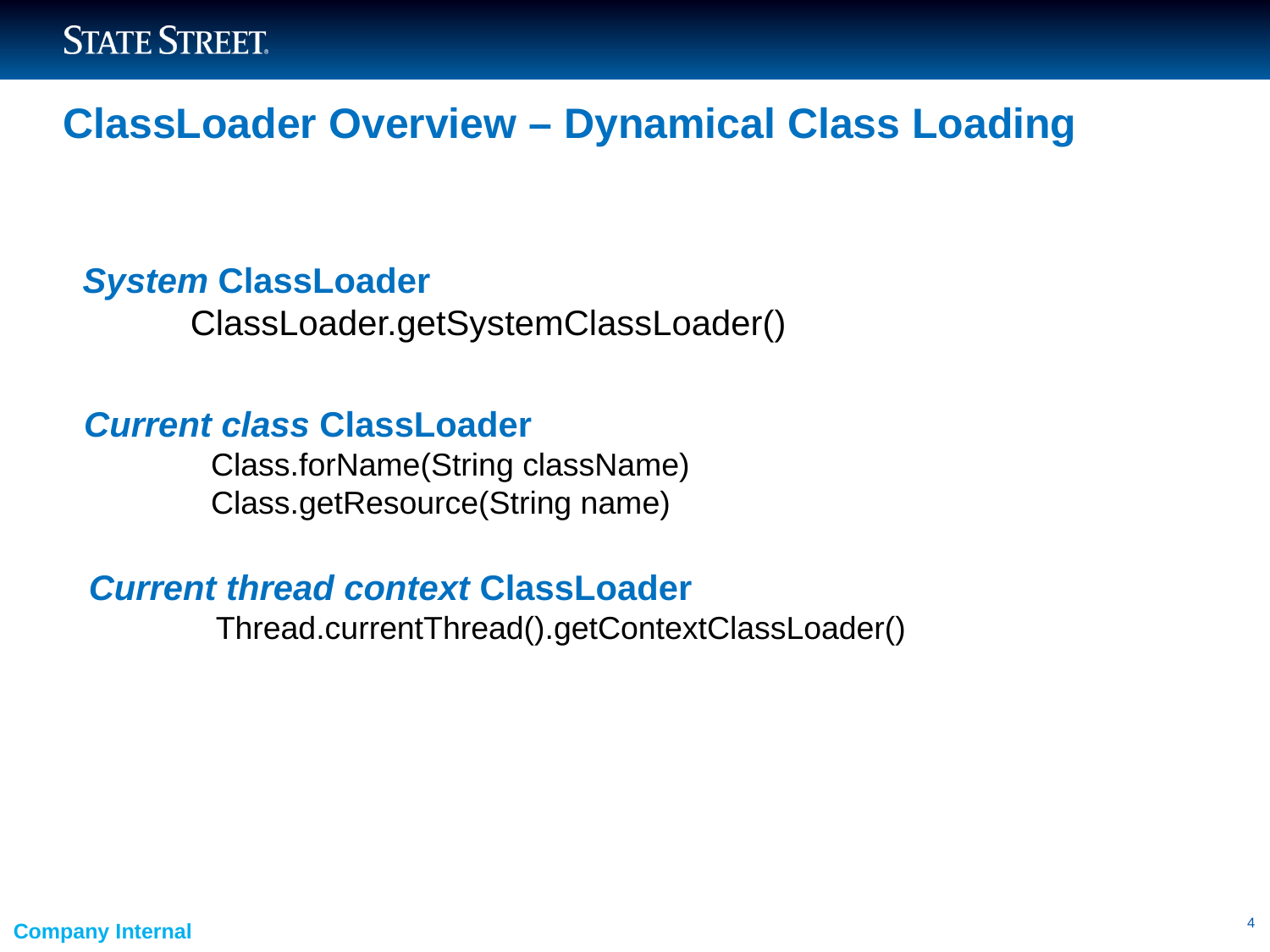

# ClassLoader Overview – Dynamical Class Loading

  System ClassLoader
	ClassLoader.getSystemClassLoader()
Current class ClassLoader
	Class.forName(String className)
	Class.getResource(String name)
Current thread context ClassLoader
	Thread.currentThread().getContextClassLoader()